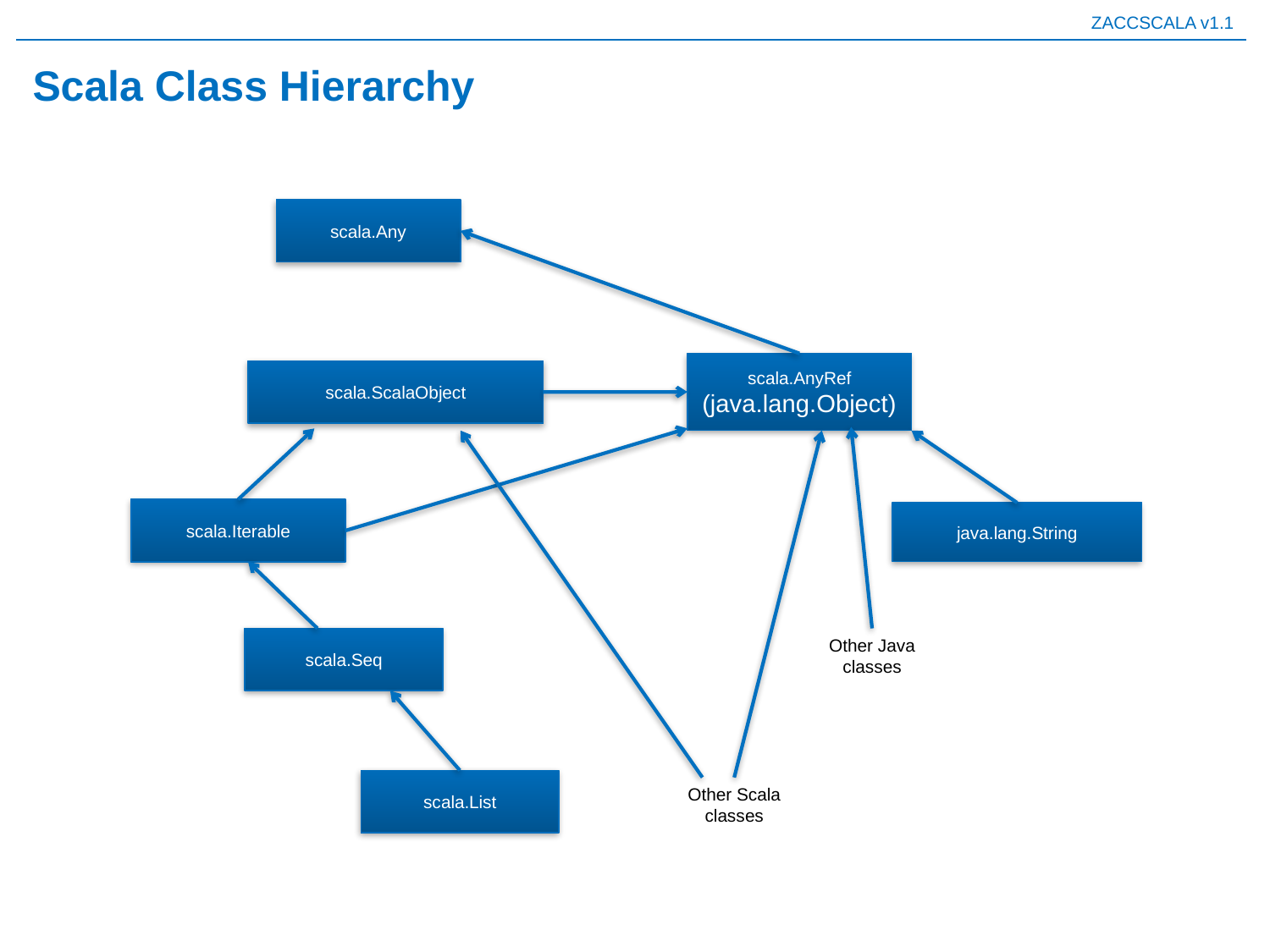

# Scala Class Hierarchy
scala.Any
scala.AnyRef
(java.lang.Object)
scala.ScalaObject
scala.Iterable
java.lang.String
scala.Seq
Other Java
classes
scala.List
Other Scala
classes